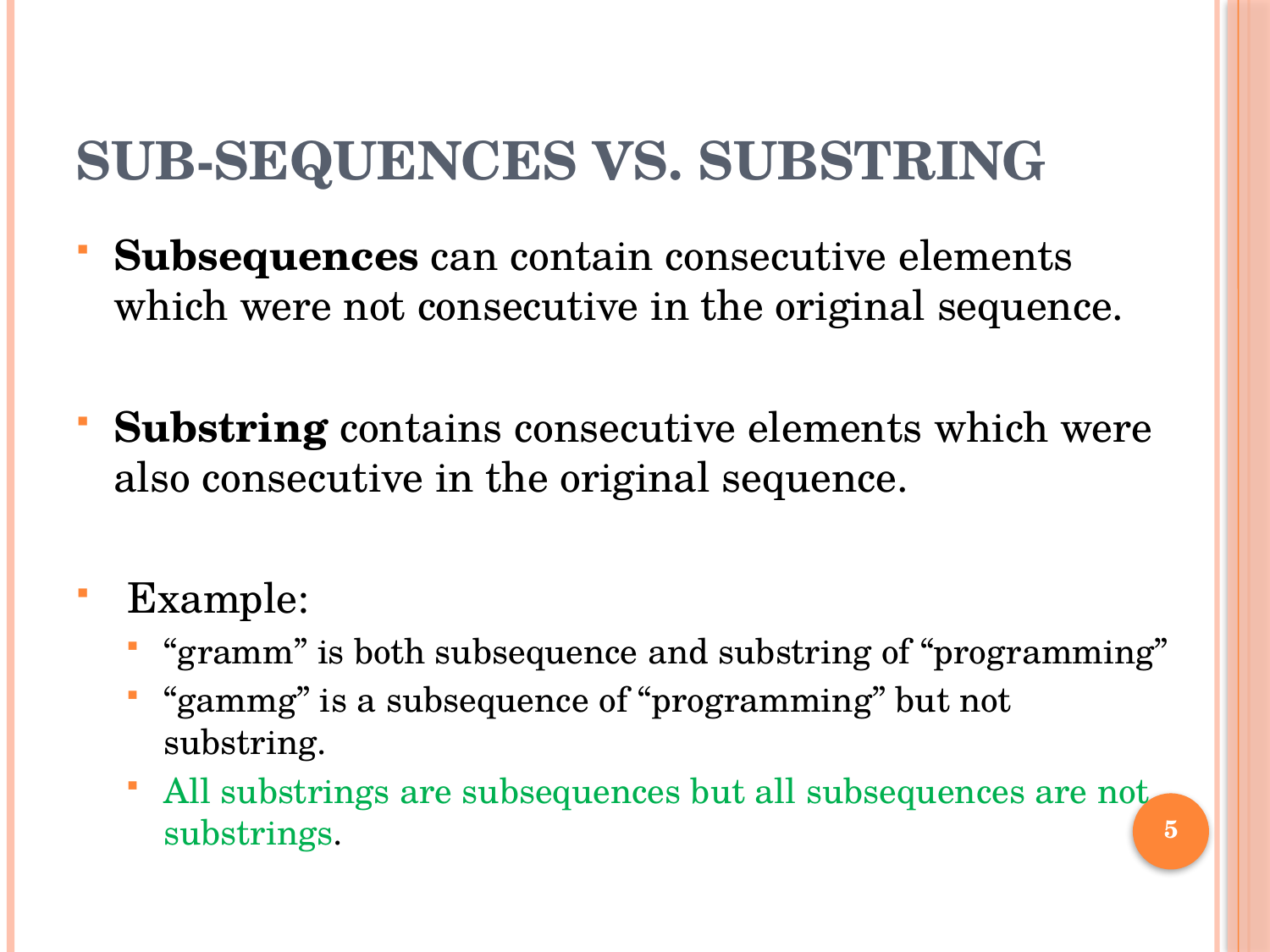

# Sub-sequences vs. Substring
Subsequences can contain consecutive elements which were not consecutive in the original sequence.

Substring contains consecutive elements which were also consecutive in the original sequence.

 Example:
“gramm” is both subsequence and substring of “programming”
“gammg” is a subsequence of “programming” but not substring.
All substrings are subsequences but all subsequences are not substrings.
5